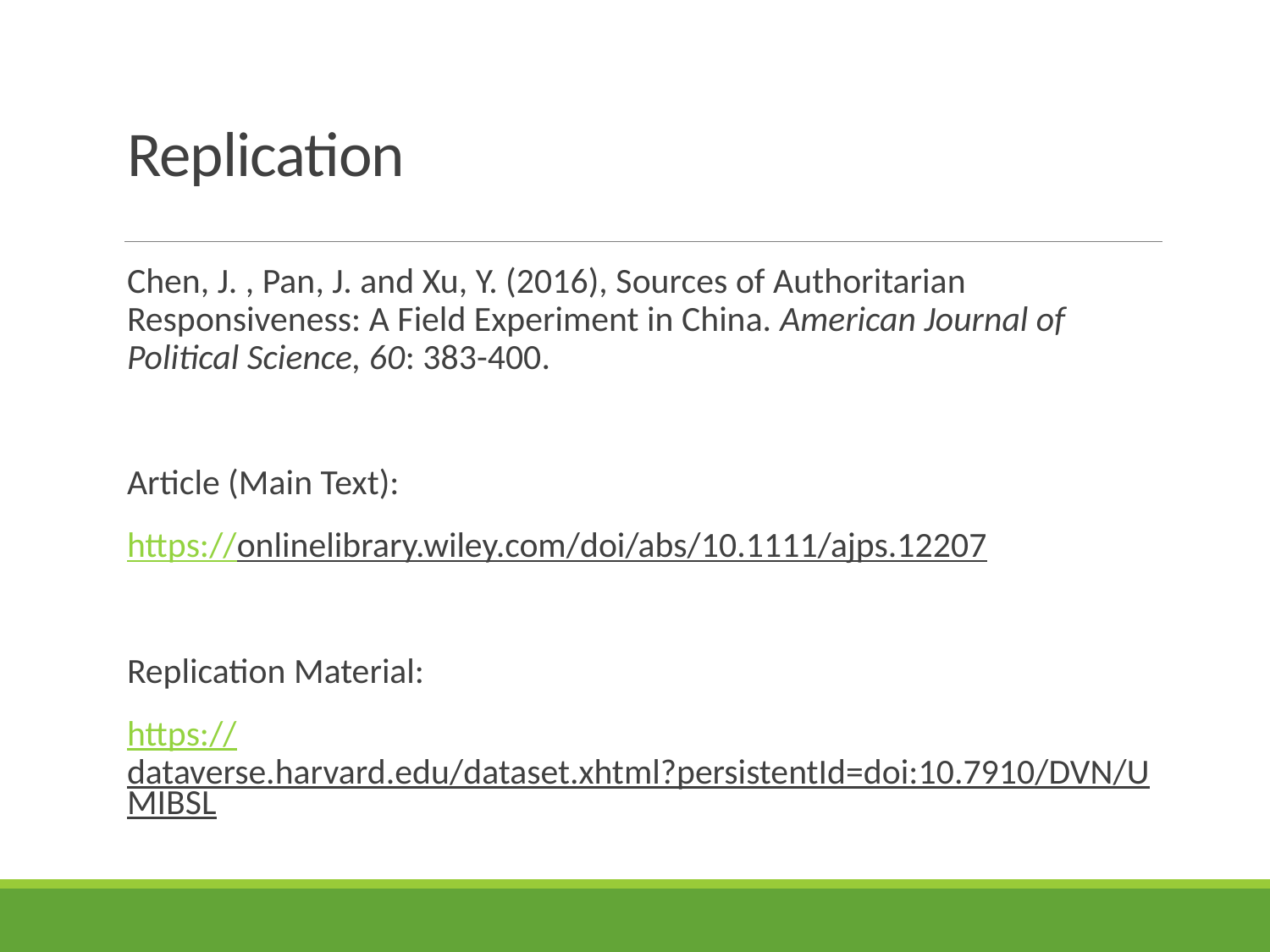

# Replication
Chen, J. , Pan, J. and Xu, Y. (2016), Sources of Authoritarian Responsiveness: A Field Experiment in China. American Journal of Political Science, 60: 383-400.

Article (Main Text):
https://onlinelibrary.wiley.com/doi/abs/10.1111/ajps.12207

Replication Material:
https://dataverse.harvard.edu/dataset.xhtml?persistentId=doi:10.7910/DVN/UMIBSL